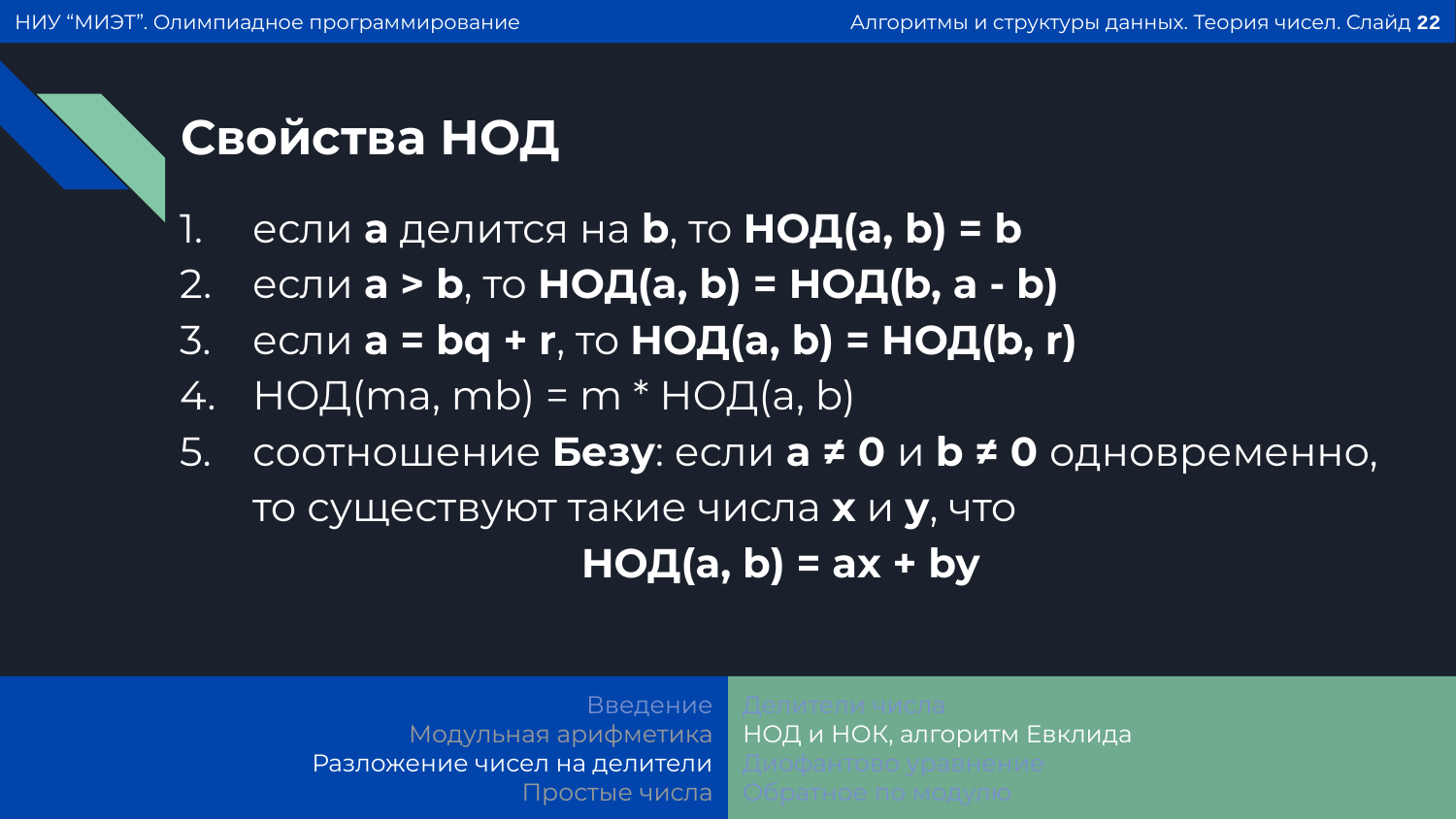

# Свойства НОД
если a делится на b, то НОД(a, b) = b
если a > b, то НОД(a, b) = НОД(b, a - b)
если a = bq + r, то НОД(a, b) = НОД(b, r)
НОД(ma, mb) = m * НОД(a, b)
соотношение Безу: если a ≠ 0 и b ≠ 0 одновременно, то существуют такие числа x и y, что
НОД(a, b) = ax + by

Введение
Модульная арифметика
Разложение чисел на делители
Простые числа
Делители числа
НОД и НОК, алгоритм Евклида
Диофантово уравнение
Обратное по модулю